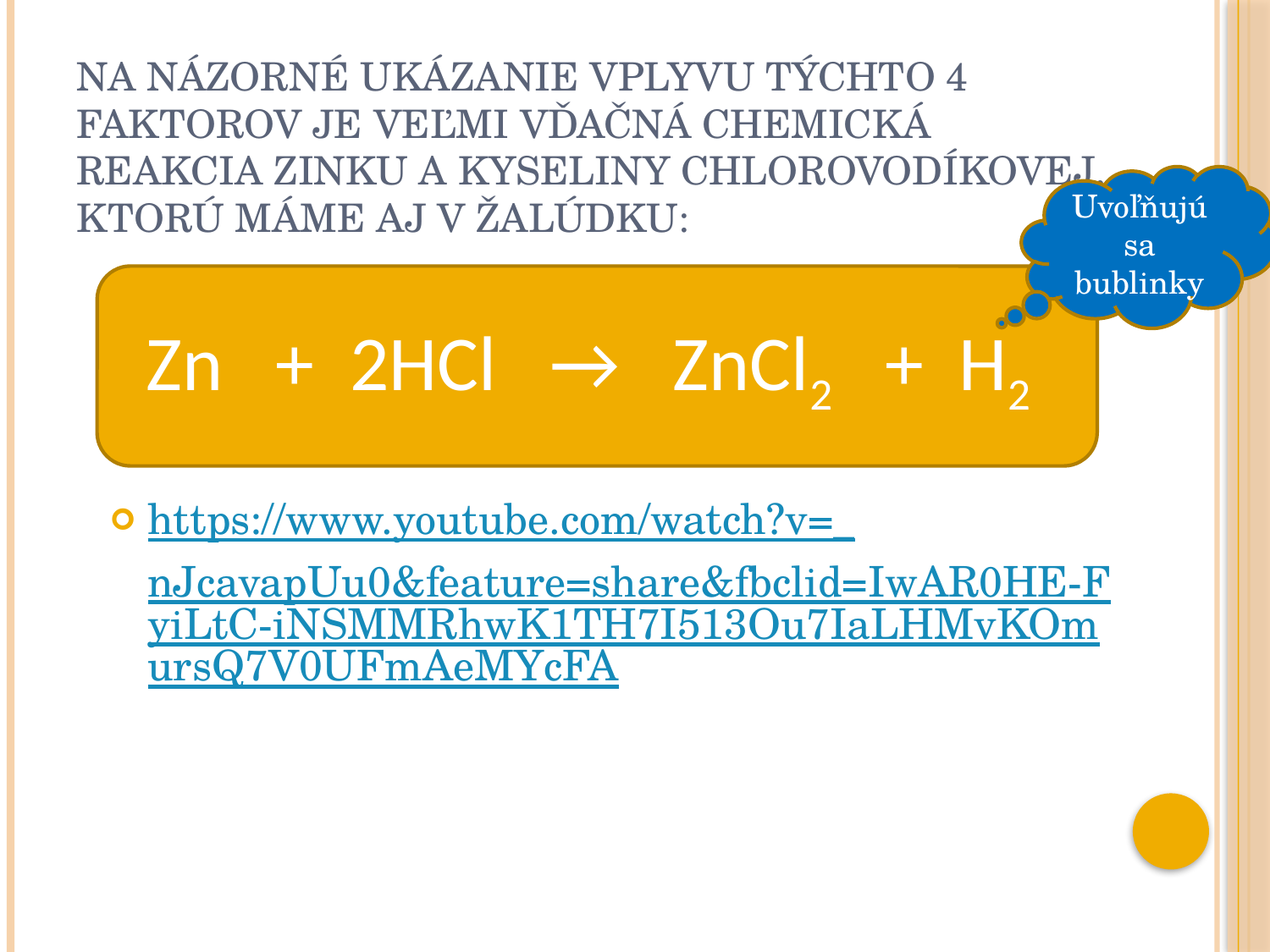

# Na Názorné ukázanie vplyvu týchto 4 faktorov je veľmi vďačná chemická reakcia zinku a kyseliny chlorovodíkovej, ktorú máme aj v Žalúdku:
Uvoľňujú sa bublinky
Zn   +  2HCl   →   ZnCl2   +  H2
https://www.youtube.com/watch?v=_nJcavapUu0&feature=share&fbclid=IwAR0HE-FyiLtC-iNSMMRhwK1TH7I513Ou7IaLHMvKOmursQ7V0UFmAeMYcFA